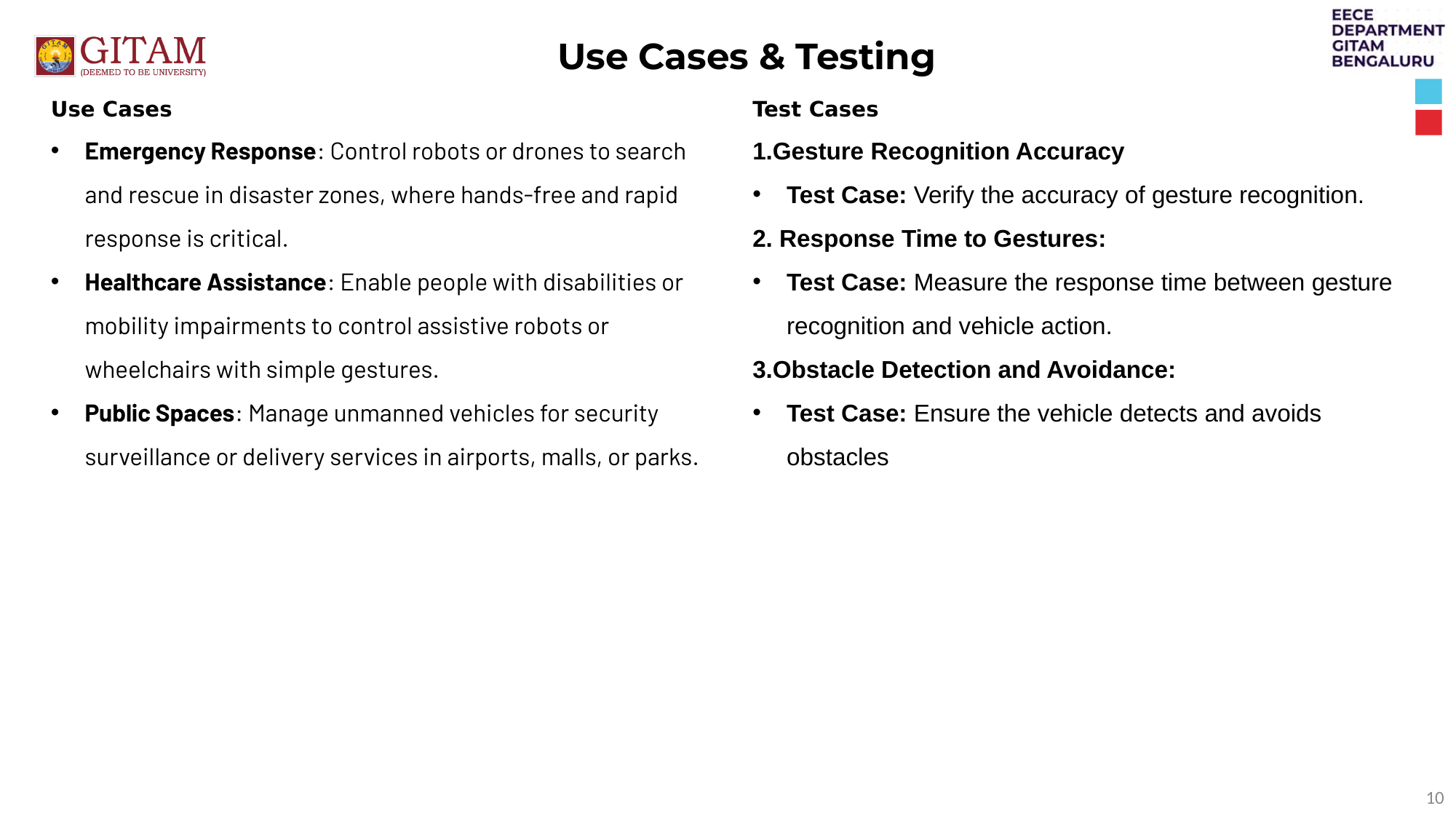

Use Cases & Testing
Use Cases
Emergency Response: Control robots or drones to search and rescue in disaster zones, where hands-free and rapid response is critical.
Healthcare Assistance: Enable people with disabilities or mobility impairments to control assistive robots or wheelchairs with simple gestures.
Public Spaces: Manage unmanned vehicles for security surveillance or delivery services in airports, malls, or parks.

Test Cases
1.Gesture Recognition Accuracy
Test Case: Verify the accuracy of gesture recognition.
2. Response Time to Gestures:
Test Case: Measure the response time between gesture recognition and vehicle action.
3.Obstacle Detection and Avoidance:
Test Case: Ensure the vehicle detects and avoids obstacles
10